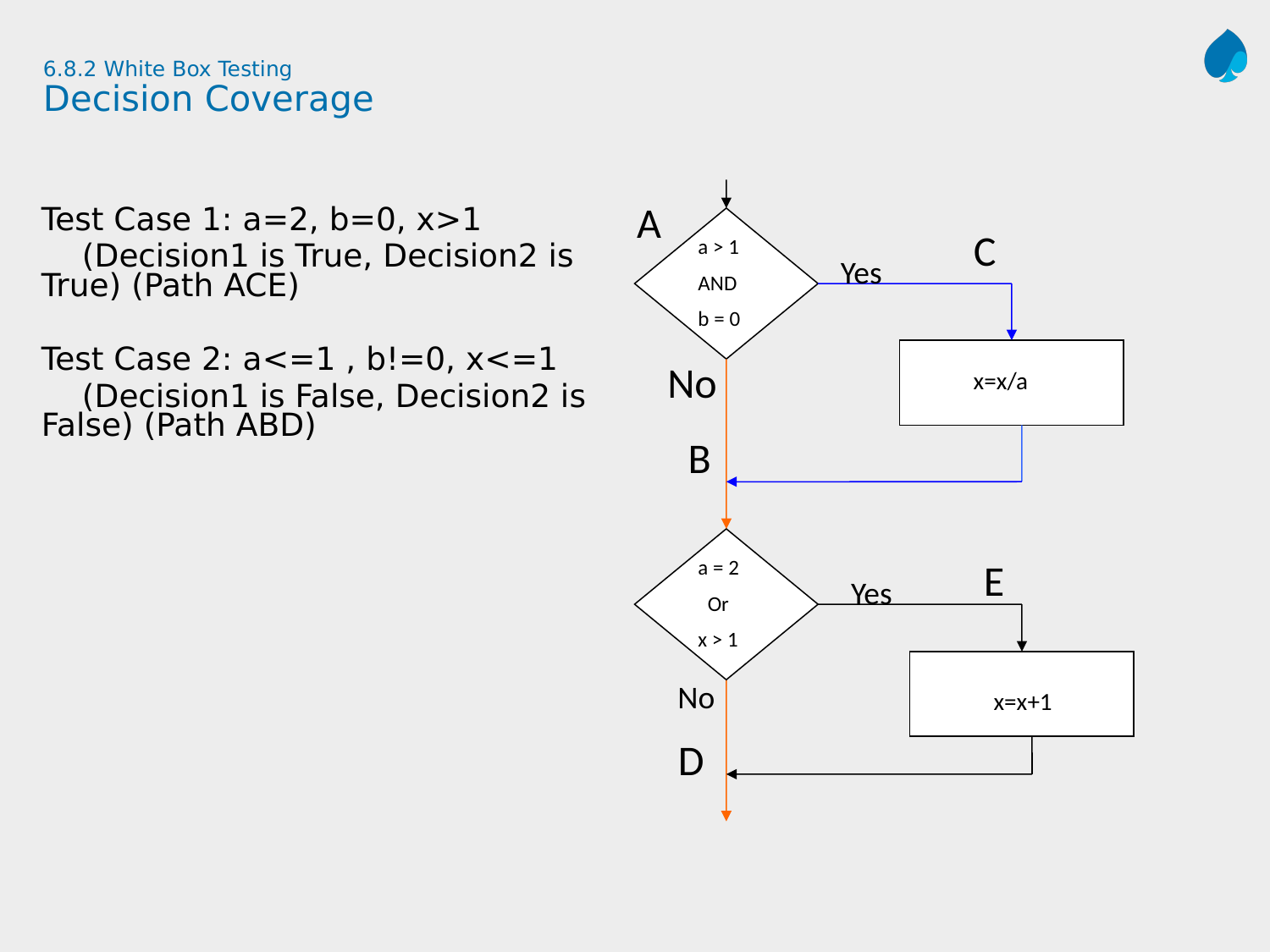

# 6.8.2 White Box Testing Decision Coverage

A

C
a > 1
AND
b = 0
Yes

No

x=x/a
B

a = 2
  Or
x > 1
E
Yes

No
x=x+1
D

Test Case 1: a=2, b=0, x>1
    (Decision1 is True, Decision2 is True) (Path ACE)

Test Case 2: a<=1 , b!=0, x<=1
    (Decision1 is False, Decision2 is False) (Path ABD)